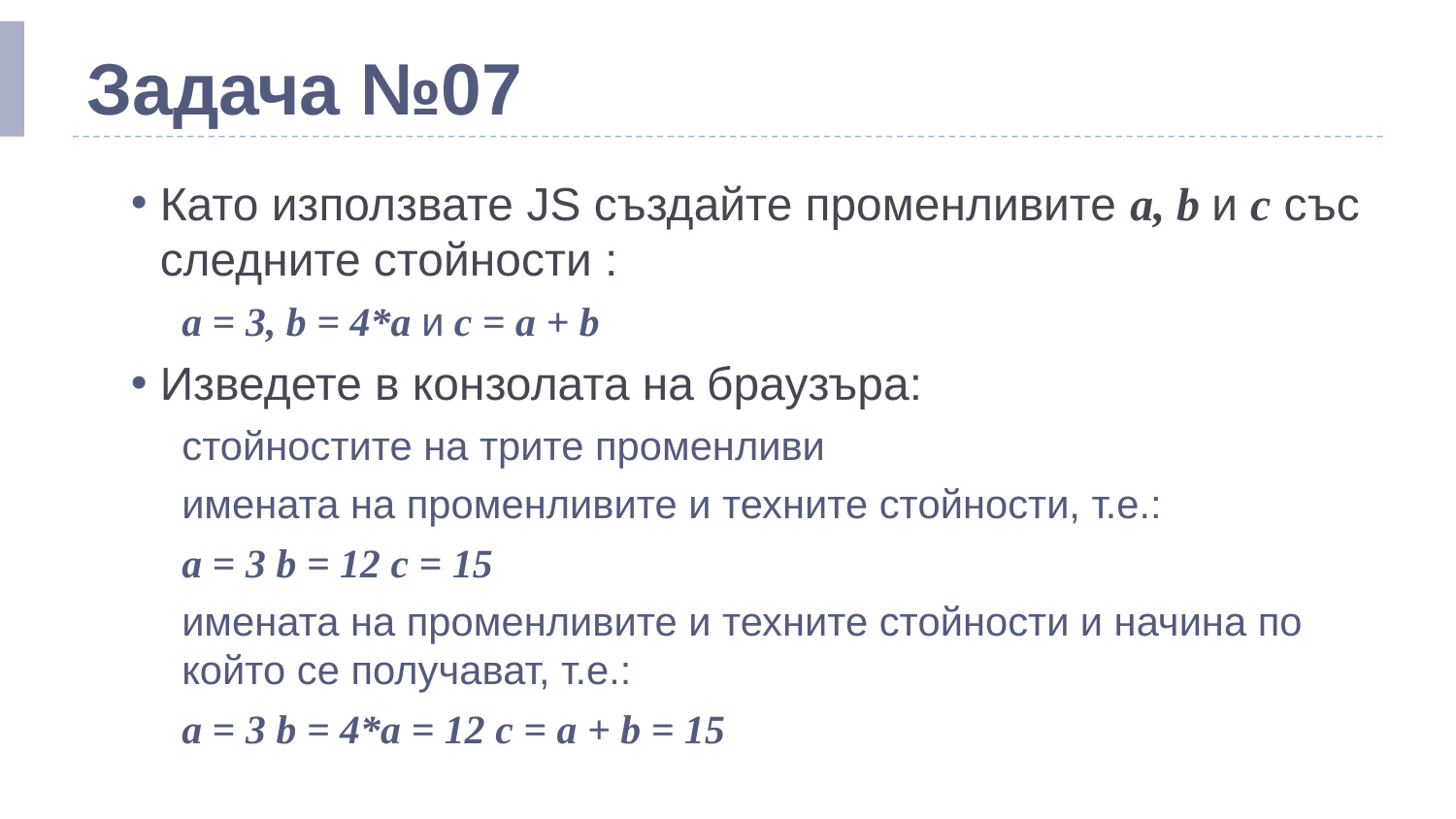

# Задача №07
Като използвате JS създайте променливите a, b и c със следните стойности :
a = 3, b = 4*a и c = a + b
Изведете в конзолата на браузъра:
стойностите на трите променливи
имената на променливите и техните стойности, т.е.:
a = 3 b = 12 c = 15
имената на променливите и техните стойности и начина по който се получават, т.е.:
a = 3 b = 4*a = 12 c = a + b = 15